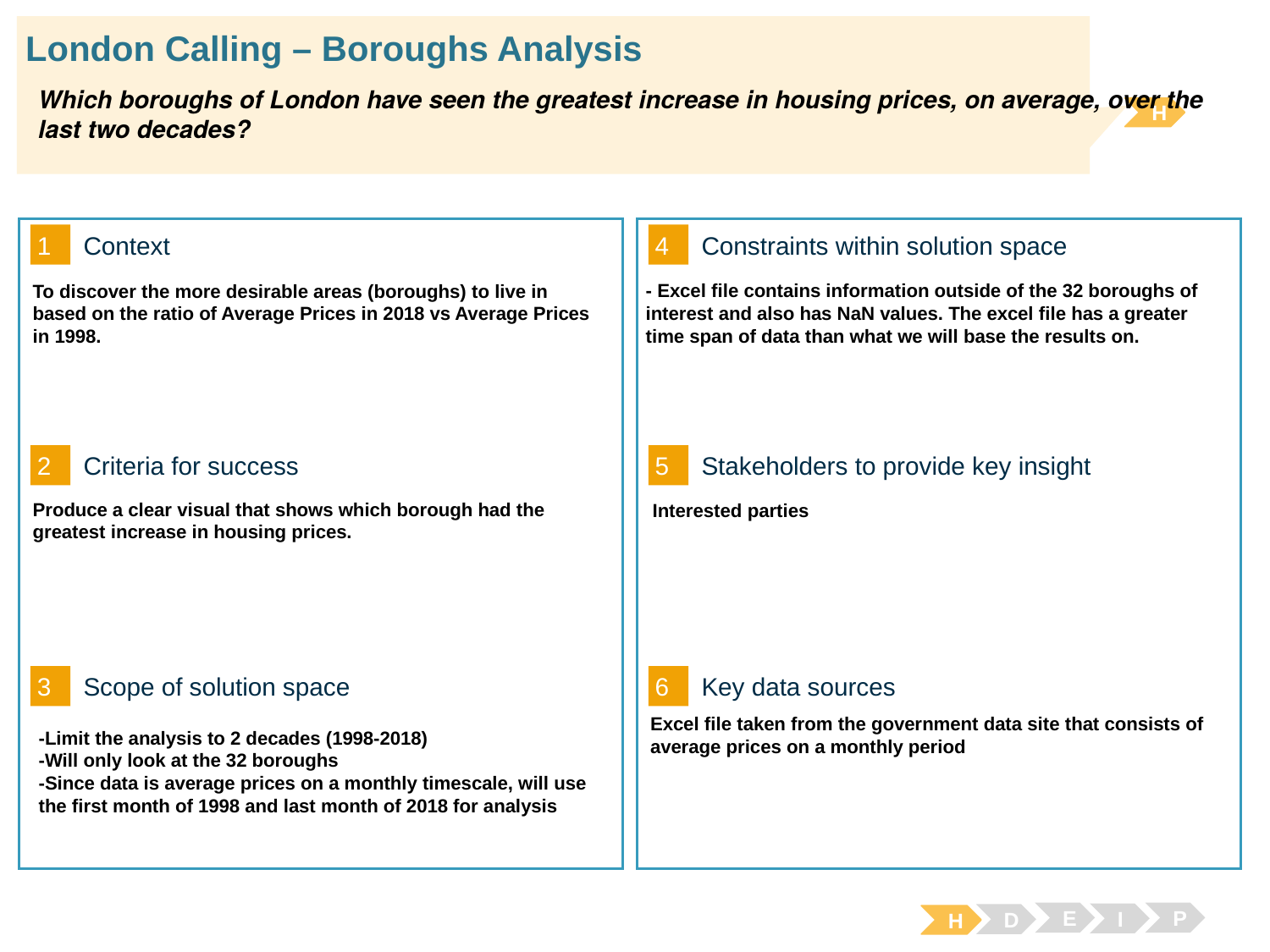

# London Calling – Boroughs Analysis
Which boroughs of London have seen the greatest increase in housing prices, on average, over the last two decades?
H

1
4
Context
Constraints within solution space
- Excel file contains information outside of the 32 boroughs of interest and also has NaN values. The excel file has a greater time span of data than what we will base the results on.
To discover the more desirable areas (boroughs) to live in based on the ratio of Average Prices in 2018 vs Average Prices in 1998.
2
5
Criteria for success
Stakeholders to provide key insight
Produce a clear visual that shows which borough had the greatest increase in housing prices.
Interested parties
3
6
Key data sources
Scope of solution space
Excel file taken from the government data site that consists of average prices on a monthly period
-Limit the analysis to 2 decades (1998-2018)
-Will only look at the 32 boroughs
-Since data is average prices on a monthly timescale, will use the first month of 1998 and last month of 2018 for analysis

E
P
I
D
H